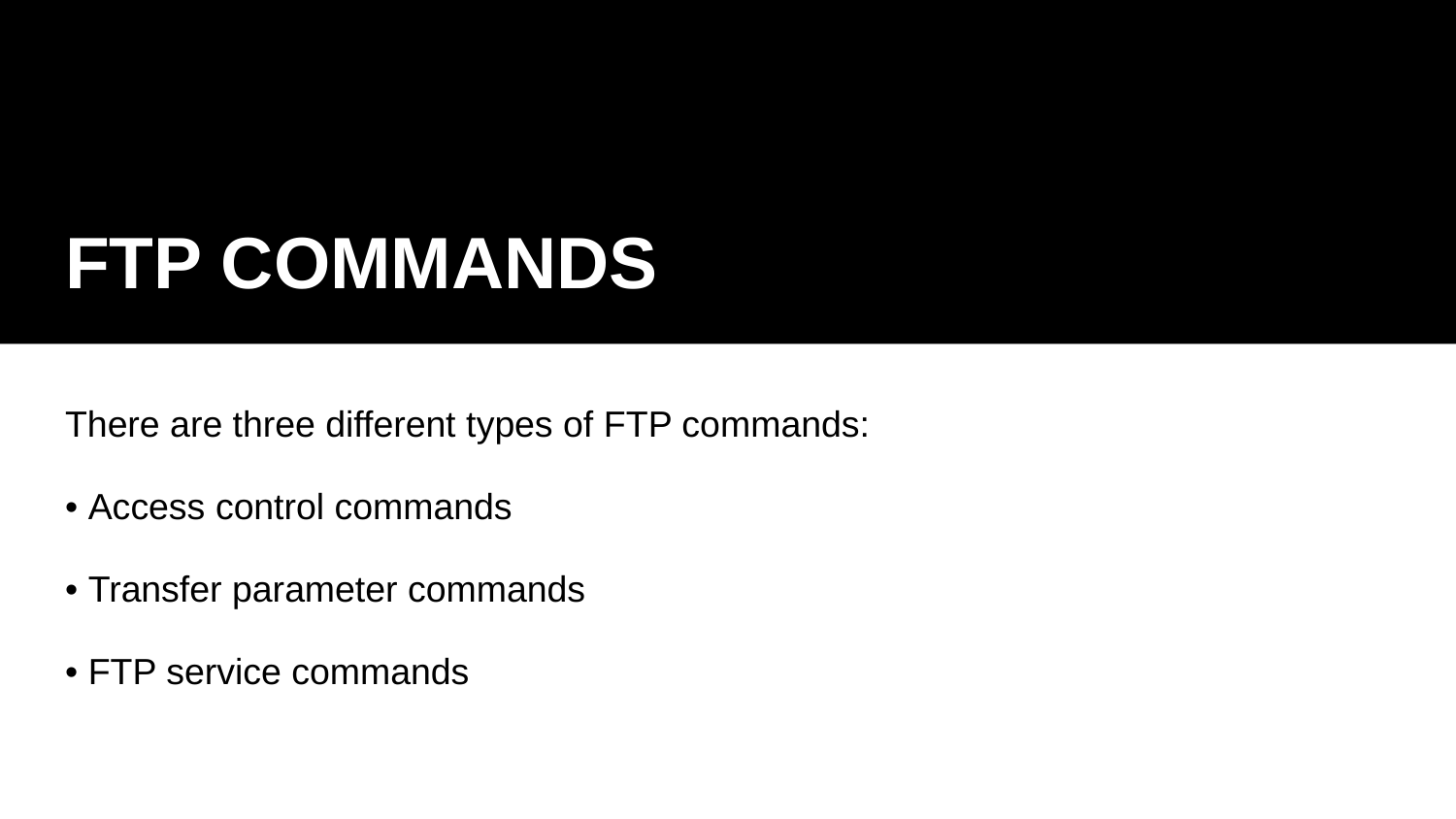

# FTP COMMANDS
There are three different types of FTP commands:
• Access control commands
• Transfer parameter commands
• FTP service commands